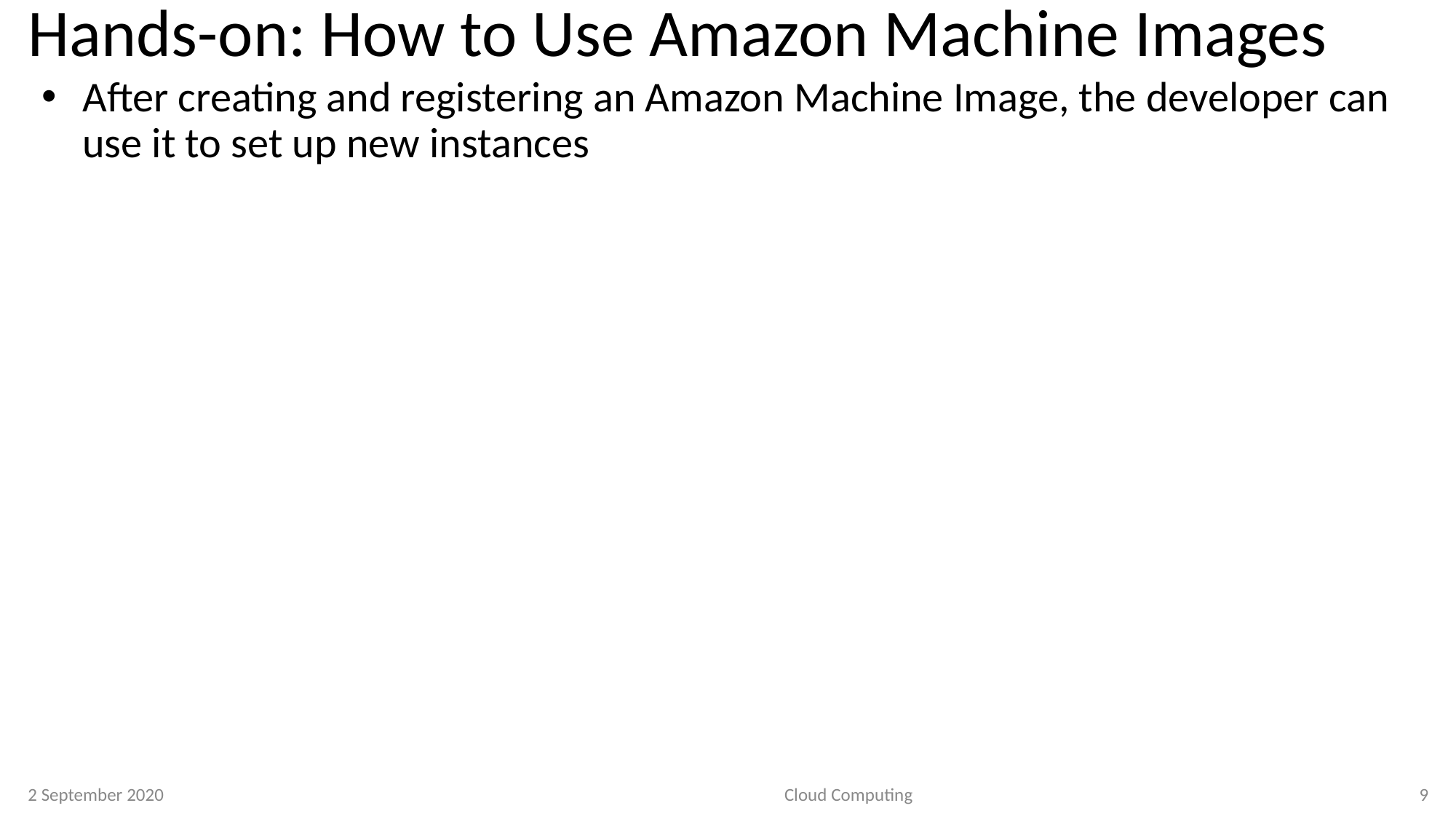

# Hands-on: How to Use Amazon Machine Images
After creating and registering an Amazon Machine Image, the developer can use it to set up new instances
2 September 2020
Cloud Computing
9